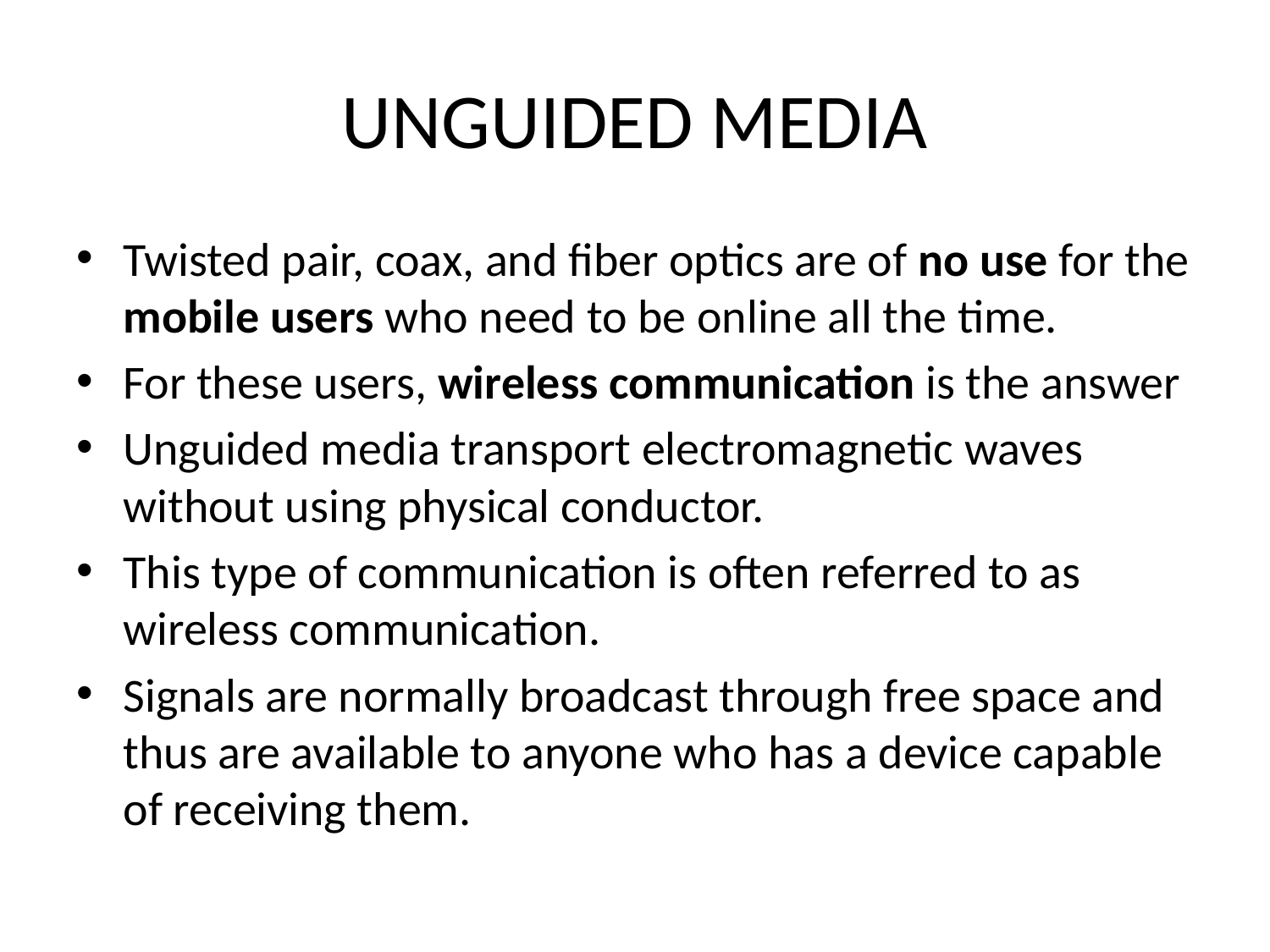

# UNGUIDED MEDIA
Twisted pair, coax, and fiber optics are of no use for the mobile users who need to be online all the time.
For these users, wireless communication is the answer
Unguided media transport electromagnetic waves without using physical conductor.
This type of communication is often referred to as wireless communication.
Signals are normally broadcast through free space and thus are available to anyone who has a device capable of receiving them.